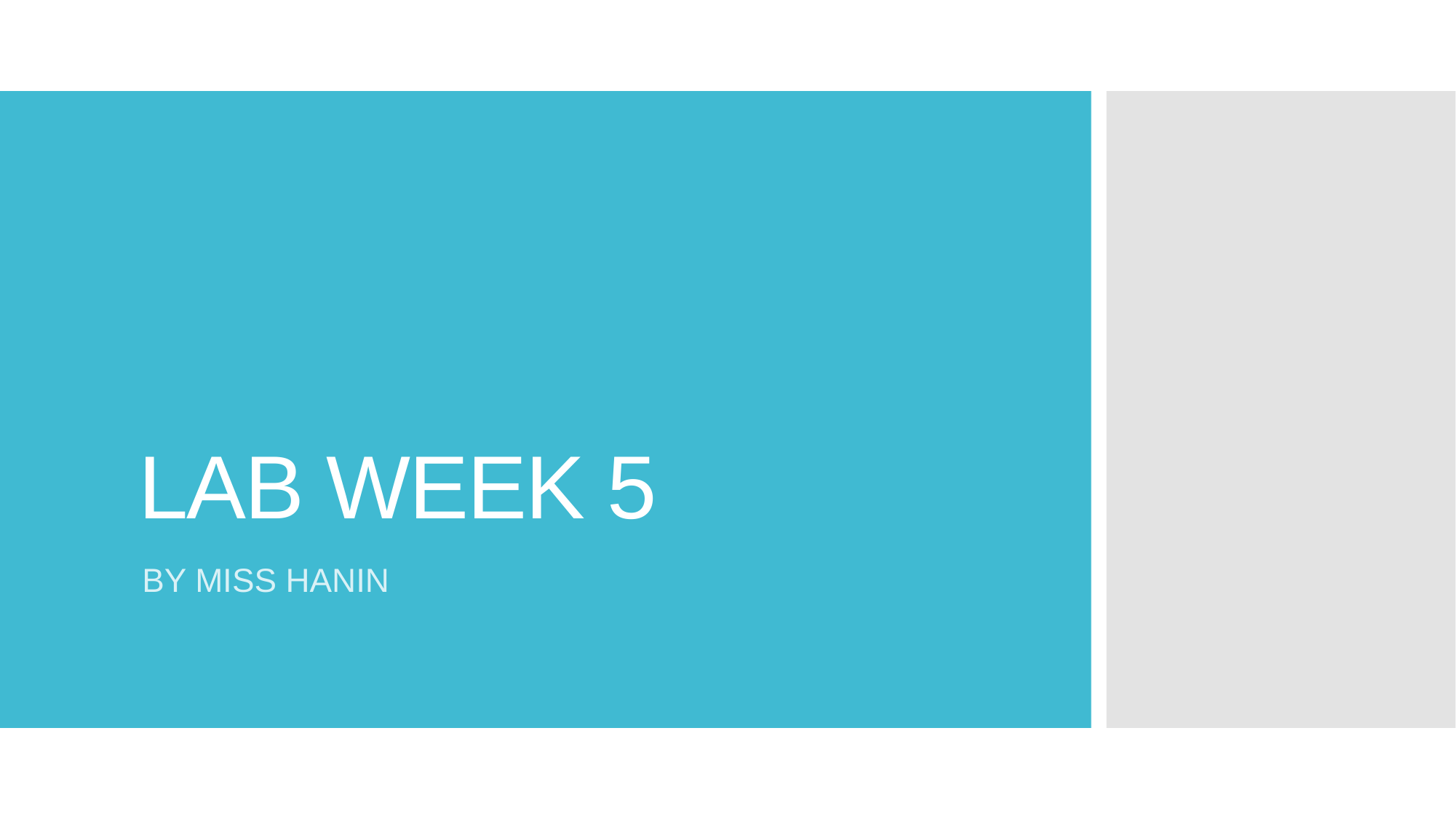

# LAB WEEK 5
BY MISS HANIN